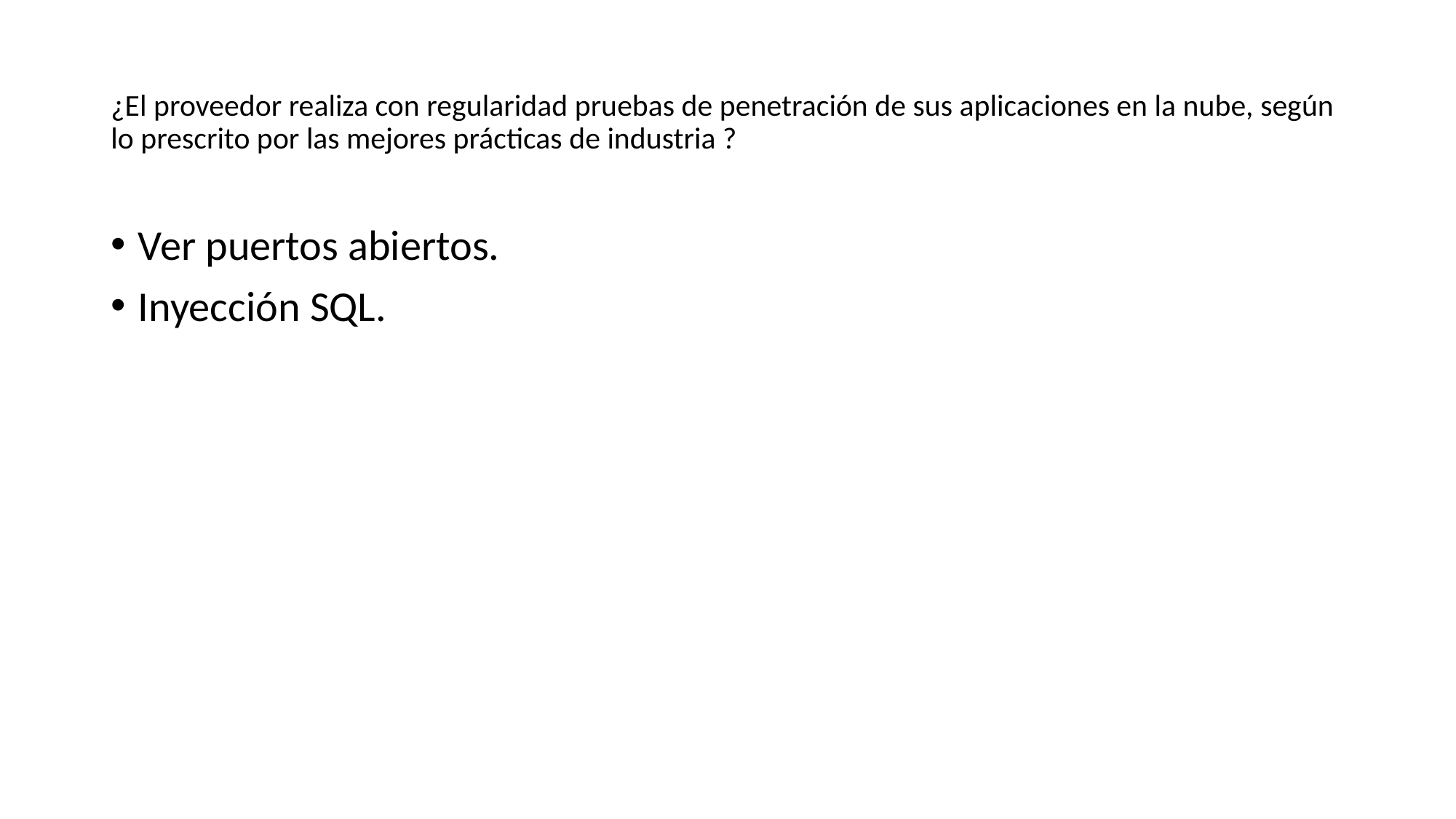

# ¿El proveedor realiza con regularidad pruebas de penetración de sus aplicaciones en la nube, según lo prescrito por las mejores prácticas de industria ?
Ver puertos abiertos.
Inyección SQL.